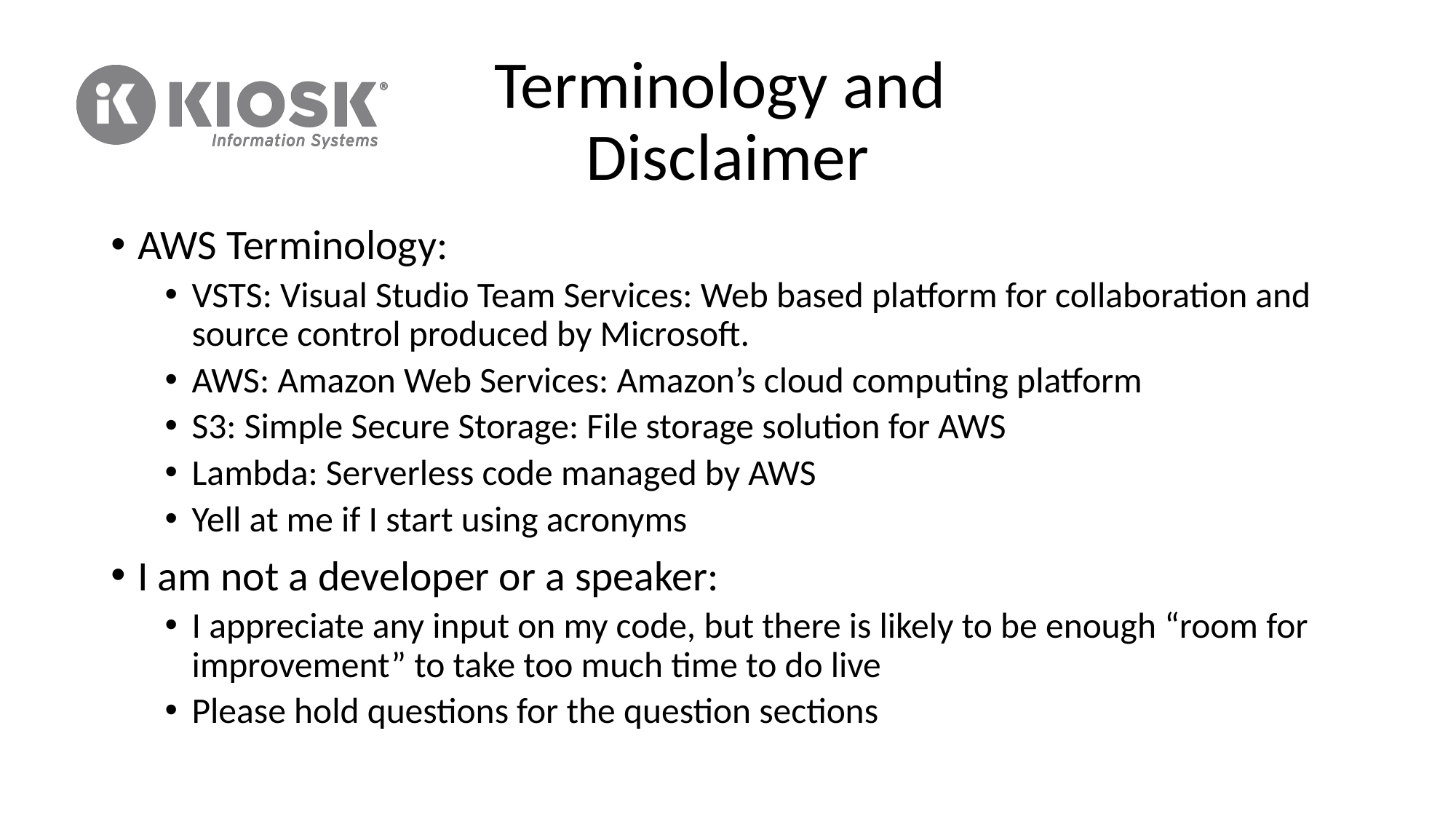

# Terminology and Disclaimer

AWS Terminology:
VSTS: Visual Studio Team Services: Web based platform for collaboration and source control produced by Microsoft.
AWS: Amazon Web Services: Amazon’s cloud computing platform
S3: Simple Secure Storage: File storage solution for AWS
Lambda: Serverless code managed by AWS
Yell at me if I start using acronyms
I am not a developer or a speaker:
I appreciate any input on my code, but there is likely to be enough “room for improvement” to take too much time to do live
Please hold questions for the question sections